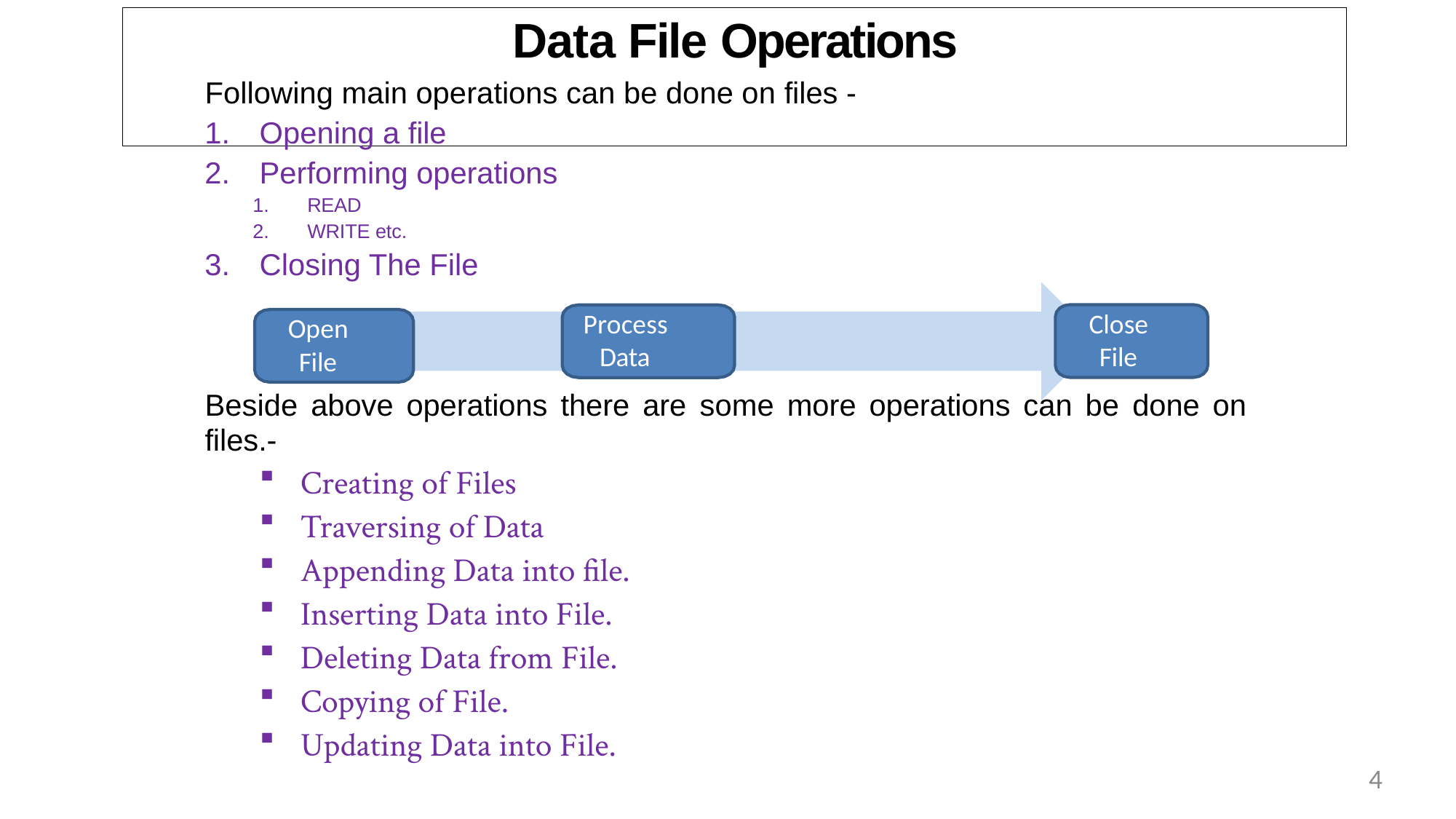

# Data File Operations
Following main operations can be done on files -
Opening a file
Performing operations
READ
WRITE etc.
Closing The File

Close  File
Process  Data
Open  File
Beside above operations there are some more operations can be done on
files.-
Creating of Files
Traversing of Data
Appending Data into file.
Inserting Data into File.
Deleting Data from File.
Copying of File.
Updating Data into File.

4